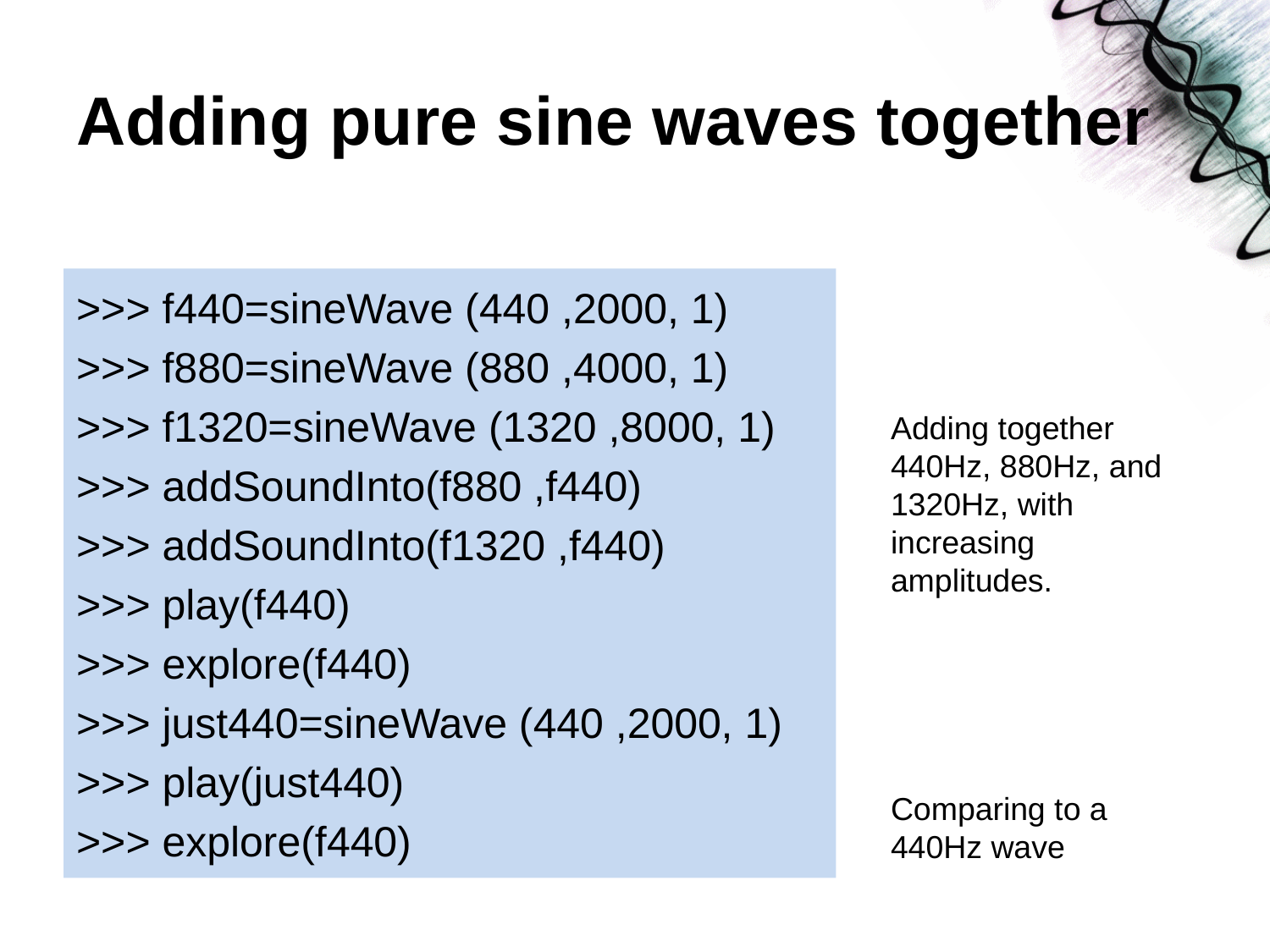

# Adding pure sine waves together
>>> f440=sineWave (440 ,2000, 1)
>>> f880=sineWave (880 ,4000, 1)
>>> f1320=sineWave (1320 ,8000, 1)
>>> addSoundInto(f880 ,f440)
>>> addSoundInto(f1320 ,f440)
>>> play(f440)
>>> explore(f440)
>>> just440=sineWave (440 ,2000, 1)
>>> play(just440)
>>> explore(f440)
Adding together 440Hz, 880Hz, and 1320Hz, with increasing amplitudes.

Comparing to a 440Hz wave